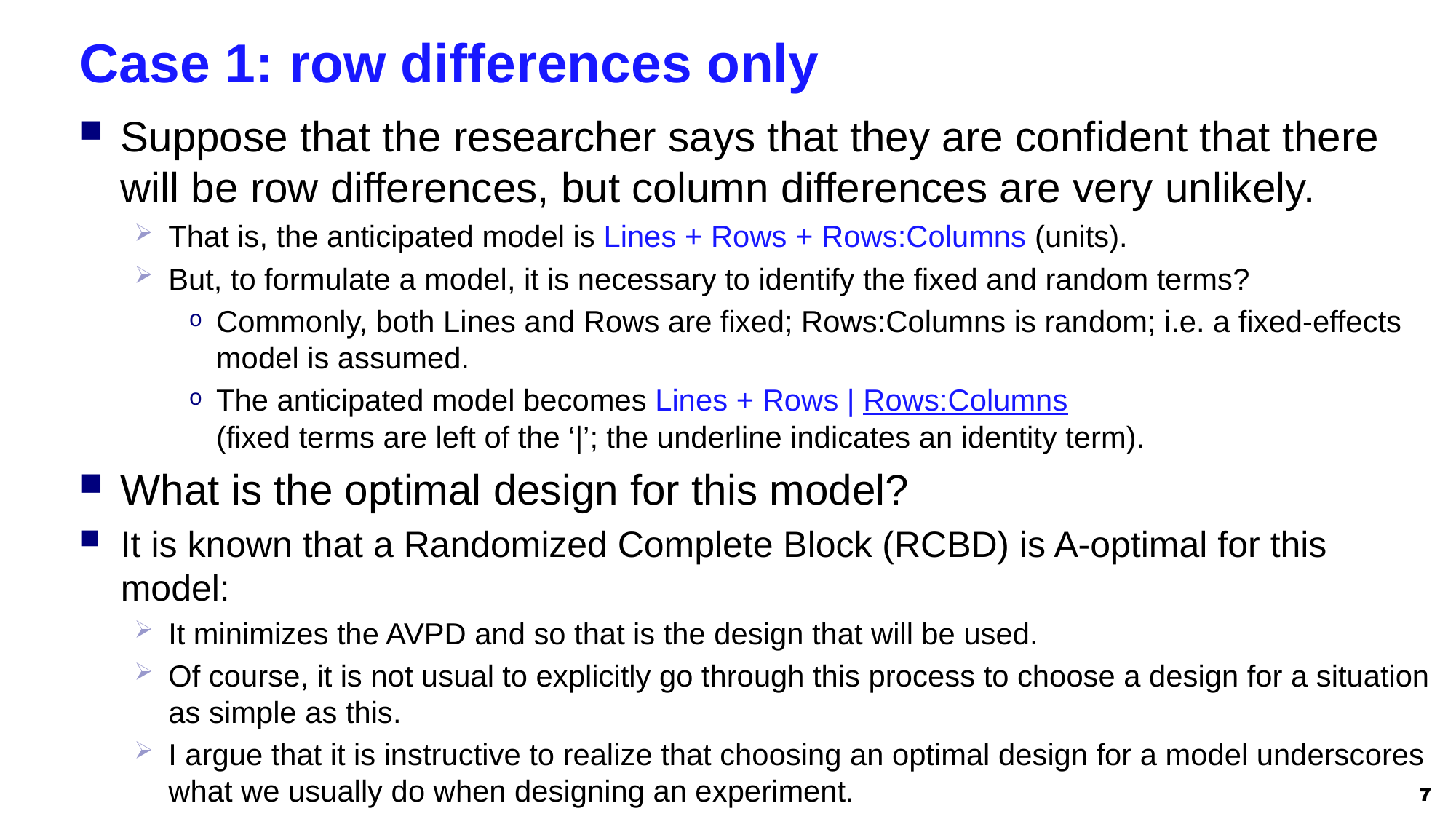

# Case 1: row differences only
Suppose that the researcher says that they are confident that there will be row differences, but column differences are very unlikely.
That is, the anticipated model is Lines + Rows + Rows:Columns (units).
But, to formulate a model, it is necessary to identify the fixed and random terms?
Commonly, both Lines and Rows are fixed; Rows:Columns is random; i.e. a fixed-effects model is assumed.
The anticipated model becomes Lines + Rows | Rows:Columns
(fixed terms are left of the ‘|’; the underline indicates an identity term).
What is the optimal design for this model?
It is known that a Randomized Complete Block (RCBD) is A-optimal for this model:
It minimizes the AVPD and so that is the design that will be used.
Of course, it is not usual to explicitly go through this process to choose a design for a situation as simple as this.
I argue that it is instructive to realize that choosing an optimal design for a model underscores what we usually do when designing an experiment.
7